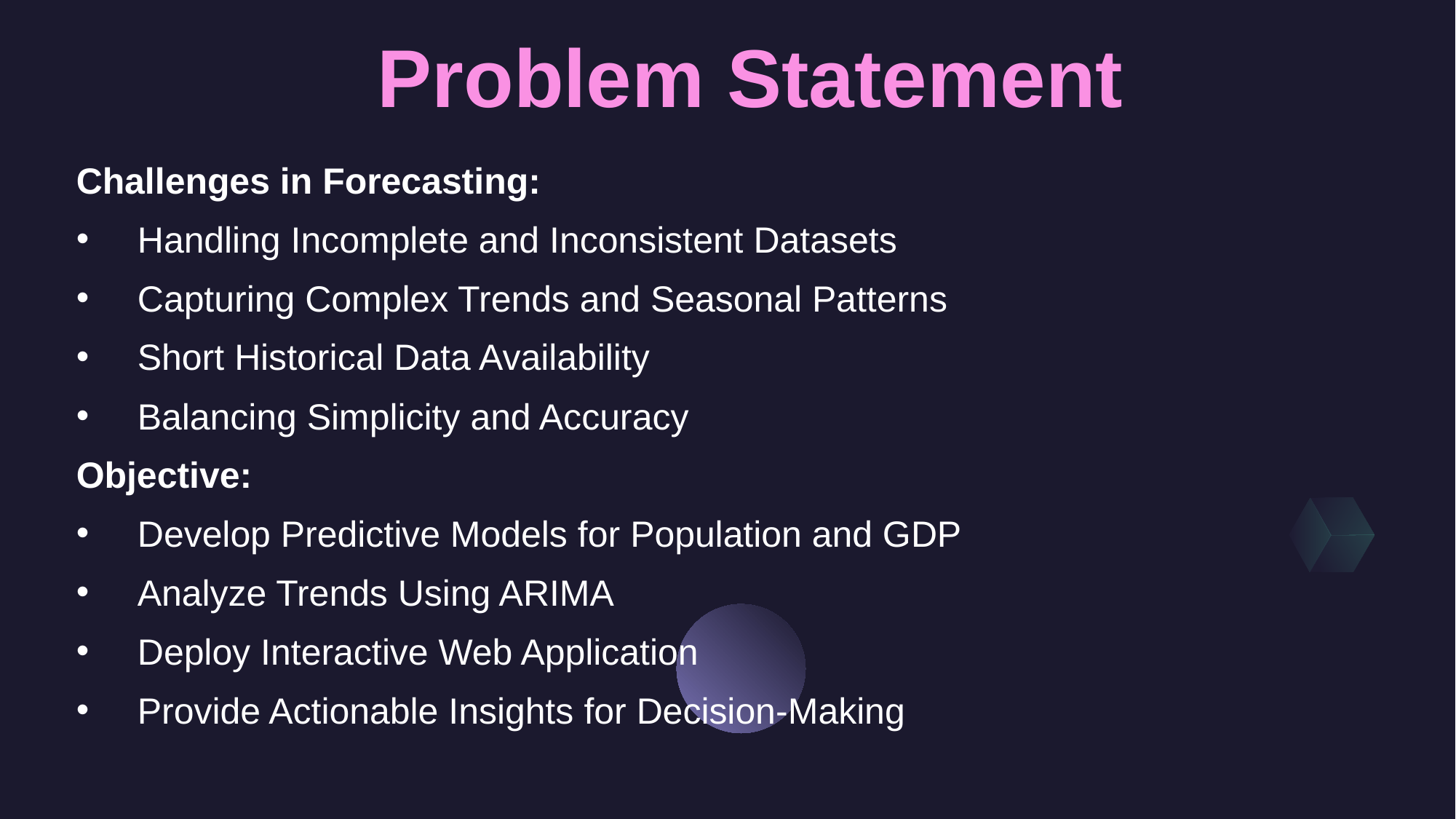

# Problem Statement
Challenges in Forecasting:
  Handling Incomplete and Inconsistent Datasets
  Capturing Complex Trends and Seasonal Patterns
  Short Historical Data Availability
  Balancing Simplicity and Accuracy
Objective:
  Develop Predictive Models for Population and GDP
  Analyze Trends Using ARIMA
  Deploy Interactive Web Application
  Provide Actionable Insights for Decision-Making